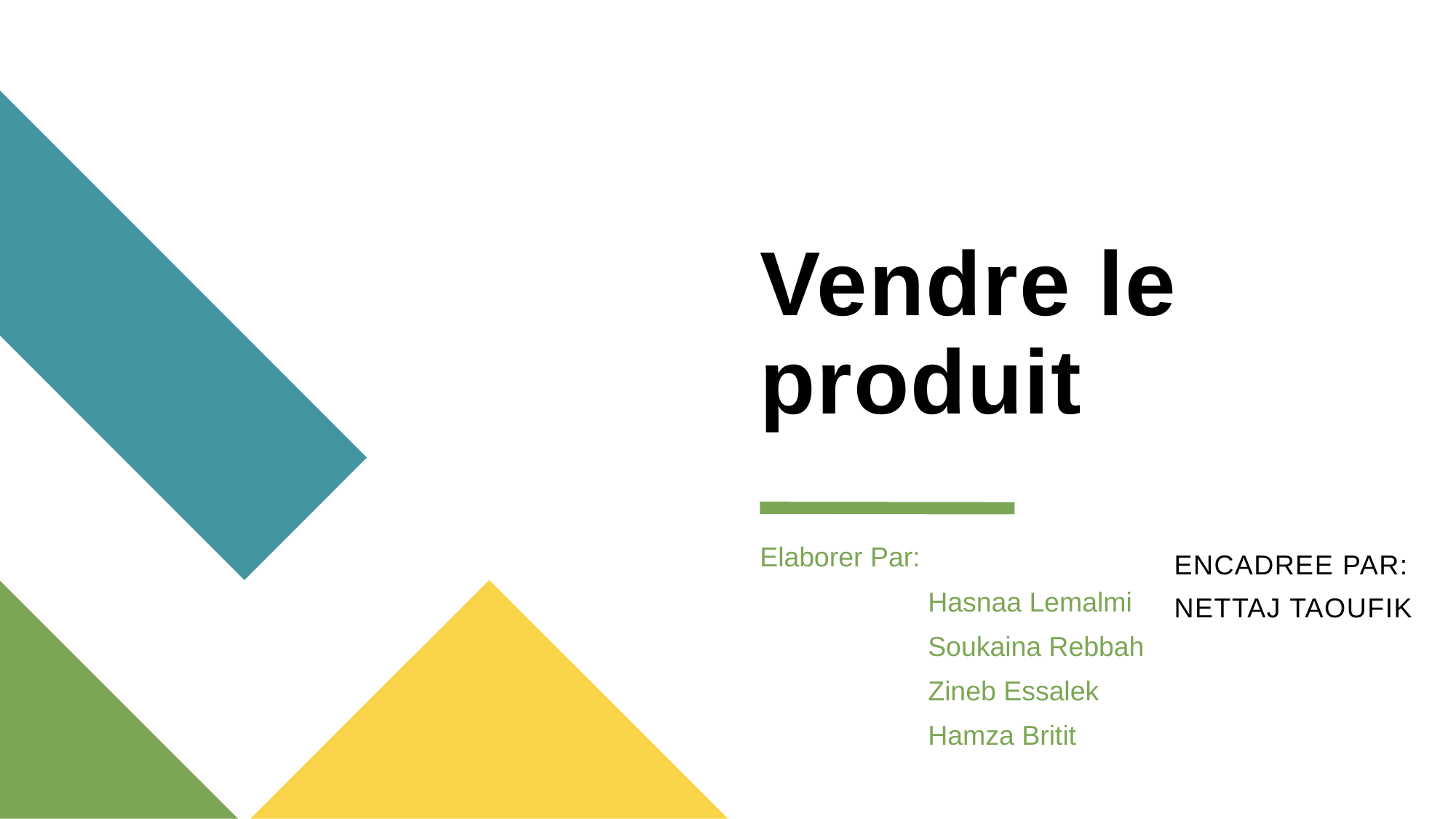

# Vendre le produit
ENCADREE PAR:
NETTAJ TAOUFIKca
Elaborer Par:
                      Hasnaa Lemalmi
                      Soukaina Rebbah
                      Zineb Essalek
                      Hamza Britit